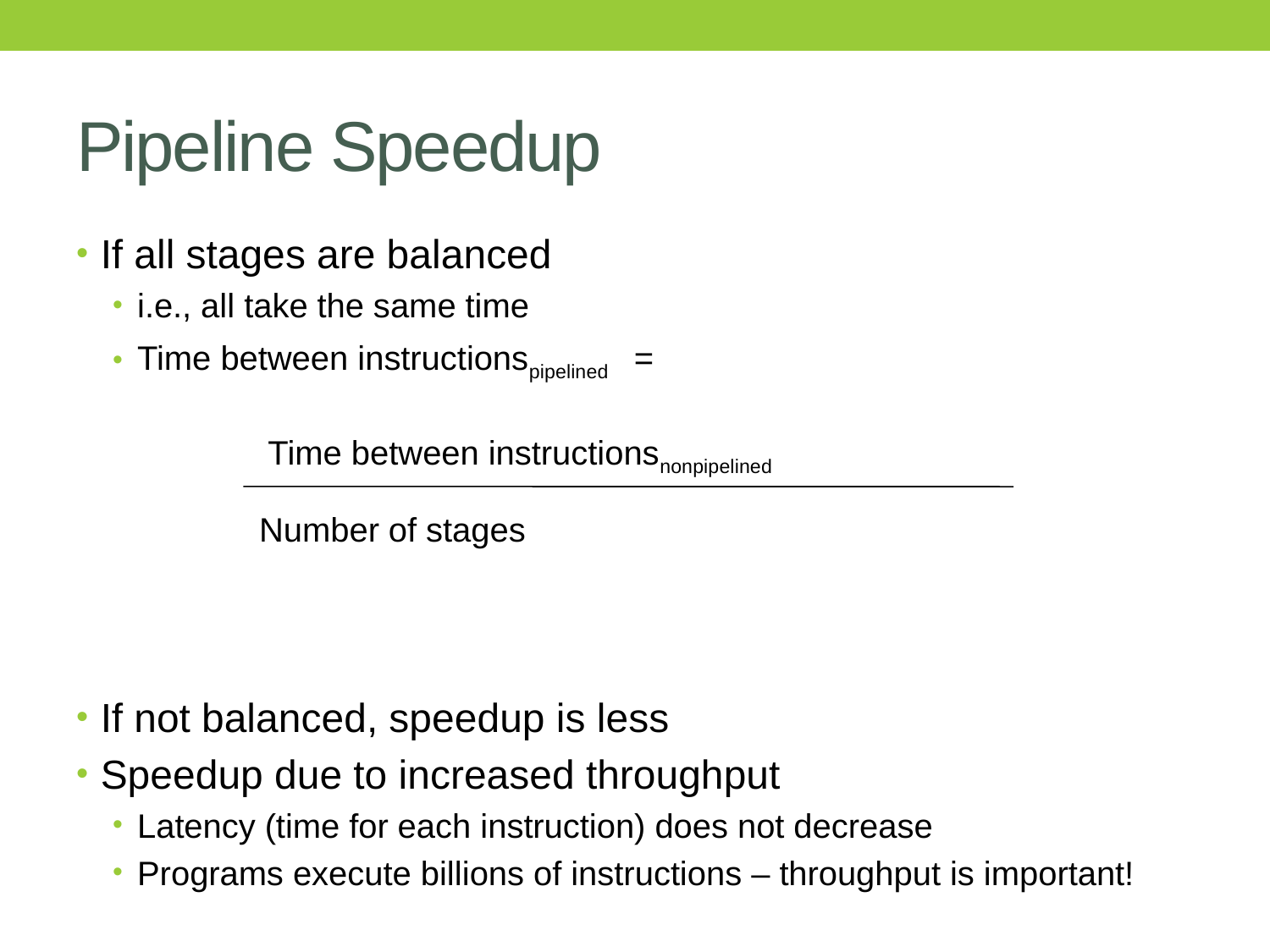

# Pipeline Speedup
If all stages are balanced
i.e., all take the same time
Time between instructionspipelined	 =
		 Time between instructionsnonpipelined
			Number of stages

If not balanced, speedup is less
Speedup due to increased throughput
Latency (time for each instruction) does not decrease
Programs execute billions of instructions – throughput is important!